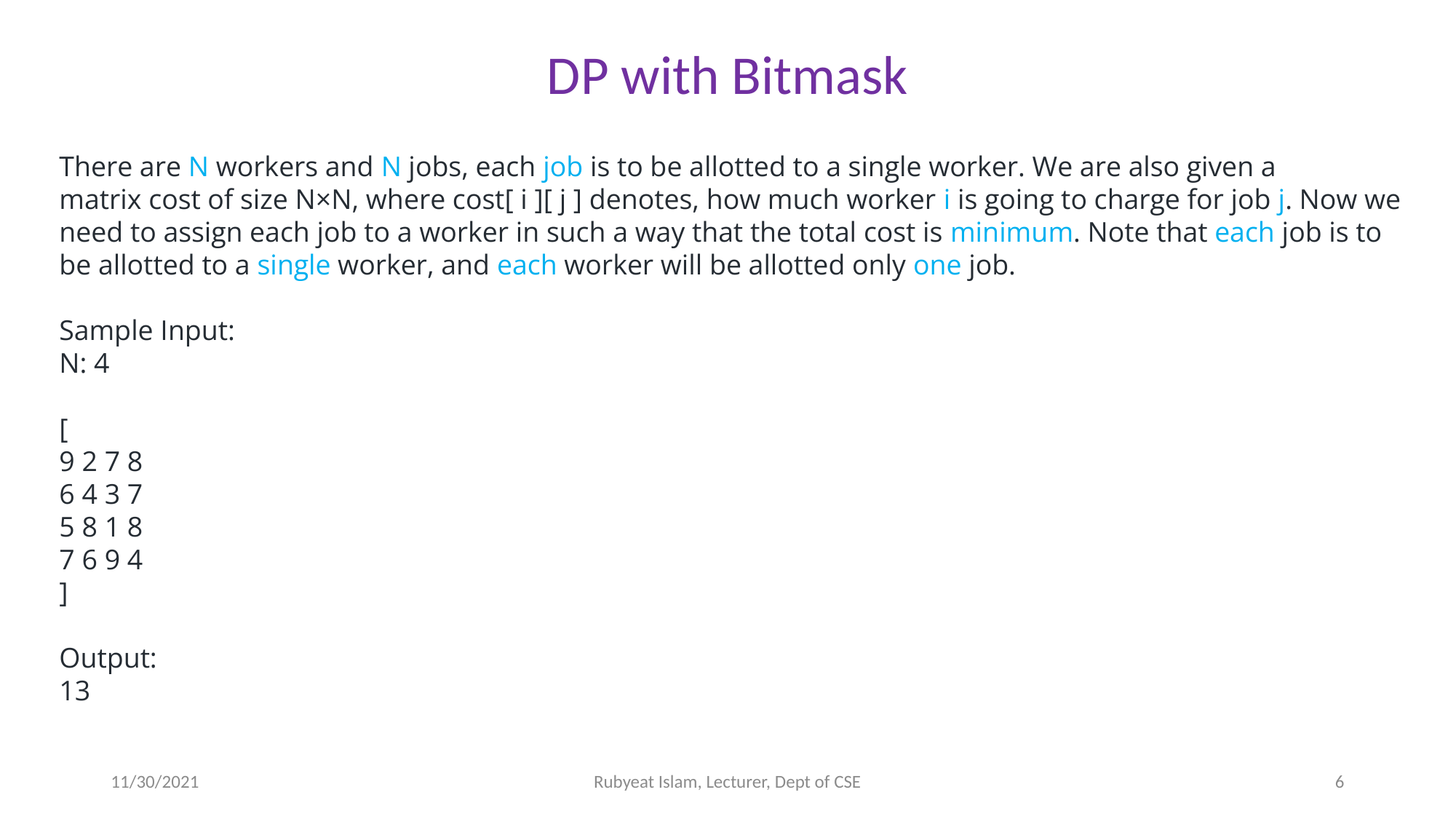

DP with Bitmask
There are N workers and N jobs, each job is to be allotted to a single worker. We are also given a matrix cost of size N×N, where cost[ i ][ j ] denotes, how much worker i is going to charge for job j. Now we need to assign each job to a worker in such a way that the total cost is minimum. Note that each job is to be allotted to a single worker, and each worker will be allotted only one job.

Sample Input:
N: 4

[
9 2 7 8
6 4 3 7
5 8 1 8
7 6 9 4
]

Output:
13
11/30/2021
Rubyeat Islam, Lecturer, Dept of CSE
6